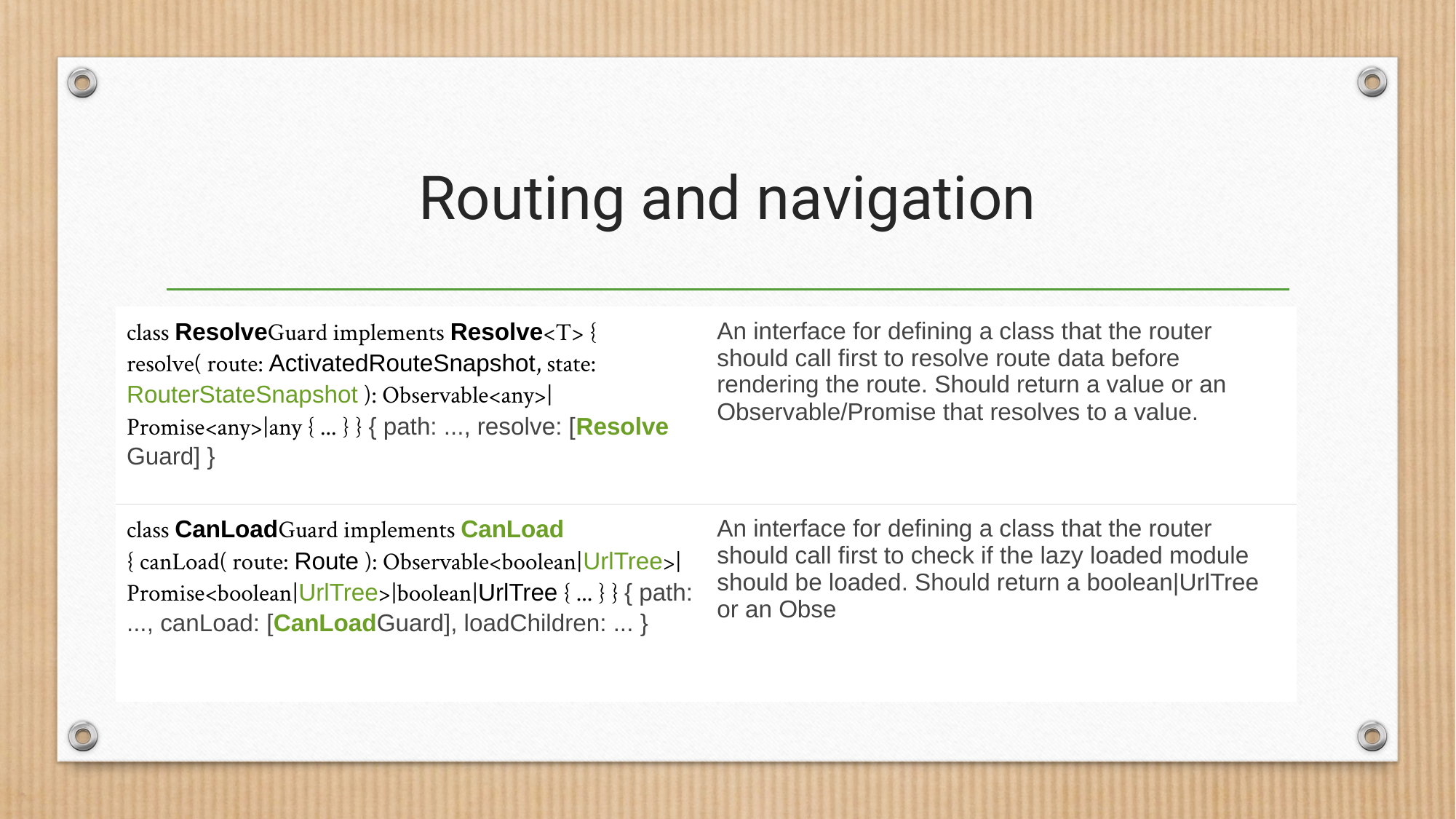

# Routing and navigation
| class ResolveGuard implements Resolve<T> { resolve( route: ActivatedRouteSnapshot, state: RouterStateSnapshot ): Observable<any>|Promise<any>|any { ... } } { path: ..., resolve: [ResolveGuard] } | An interface for defining a class that the router should call first to resolve route data before rendering the route. Should return a value or an Observable/Promise that resolves to a value. |
| --- | --- |
| class CanLoadGuard implements CanLoad { canLoad( route: Route ): Observable<boolean|UrlTree>|Promise<boolean|UrlTree>|boolean|UrlTree { ... } } { path: ..., canLoad: [CanLoadGuard], loadChildren: ... } | An interface for defining a class that the router should call first to check if the lazy loaded module should be loaded. Should return a boolean|UrlTree or an Obse |